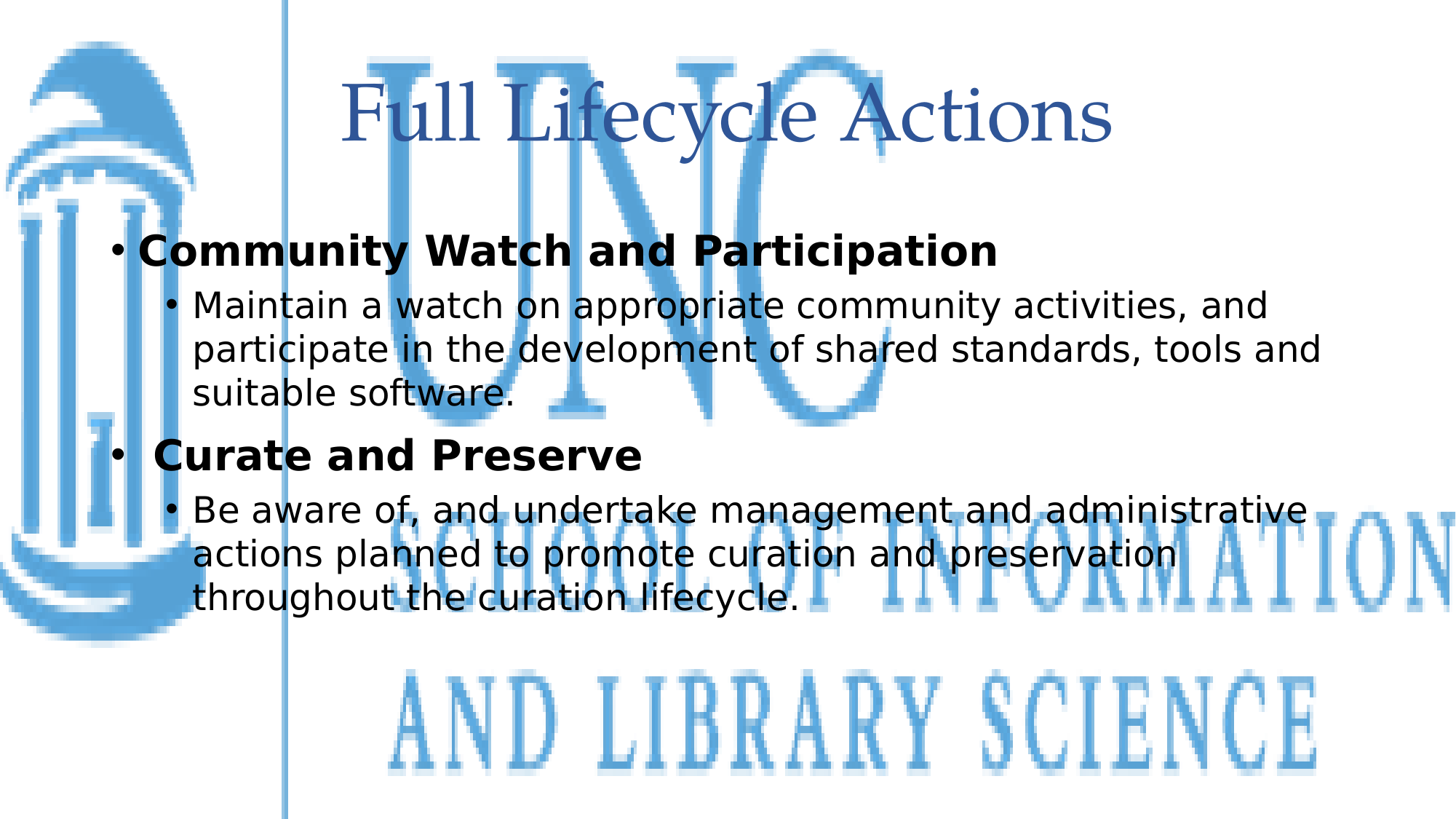

# Full Lifecycle Actions
Community Watch and Participation
Maintain a watch on appropriate community activities, and participate in the development of shared standards, tools and suitable software.
 Curate and Preserve
Be aware of, and undertake management and administrative actions planned to promote curation and preservation throughout the curation lifecycle.